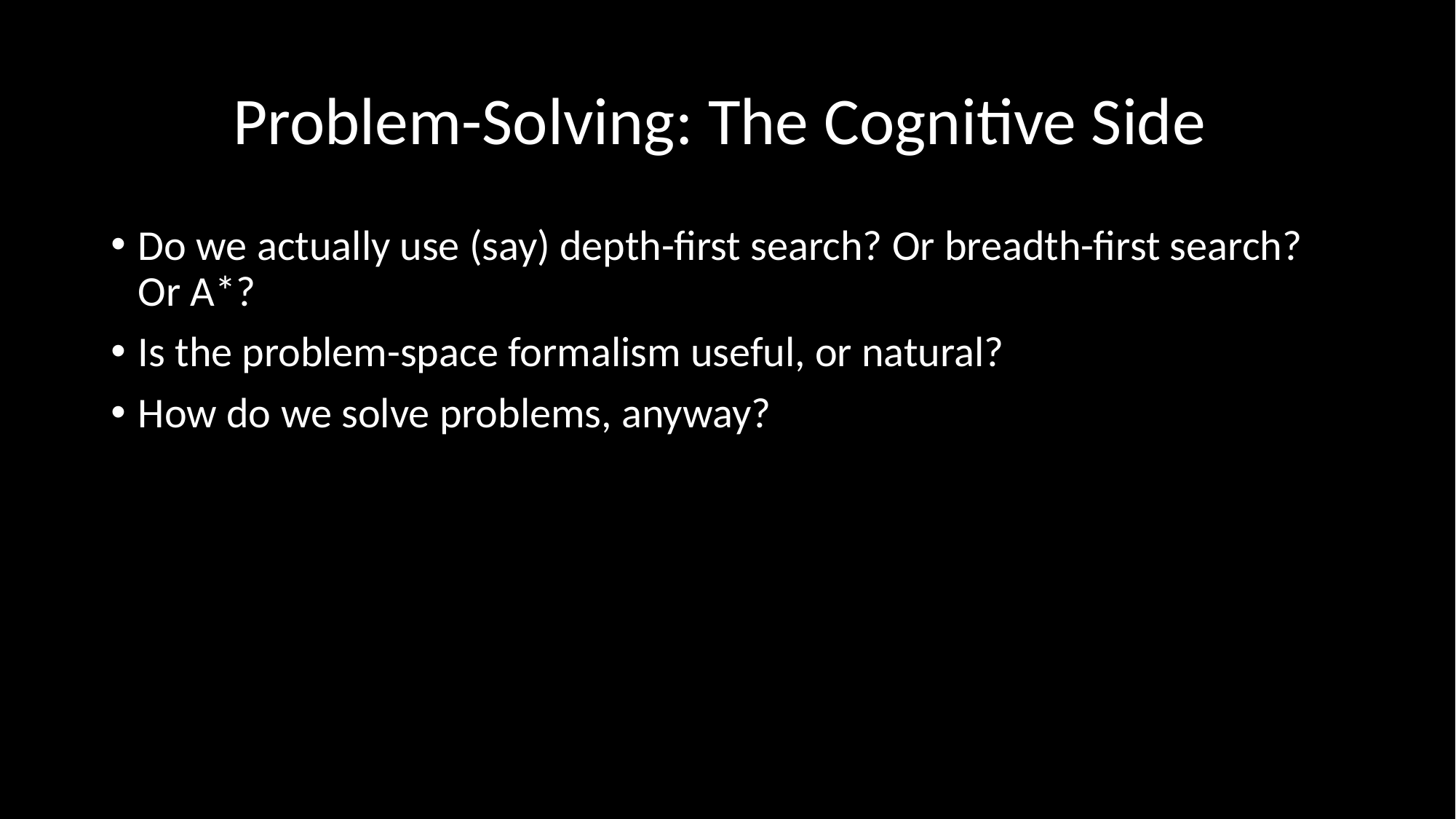

# Problem-Solving: The Cognitive Side
Do we actually use (say) depth-first search? Or breadth-first search? Or A*?
Is the problem-space formalism useful, or natural?
How do we solve problems, anyway?